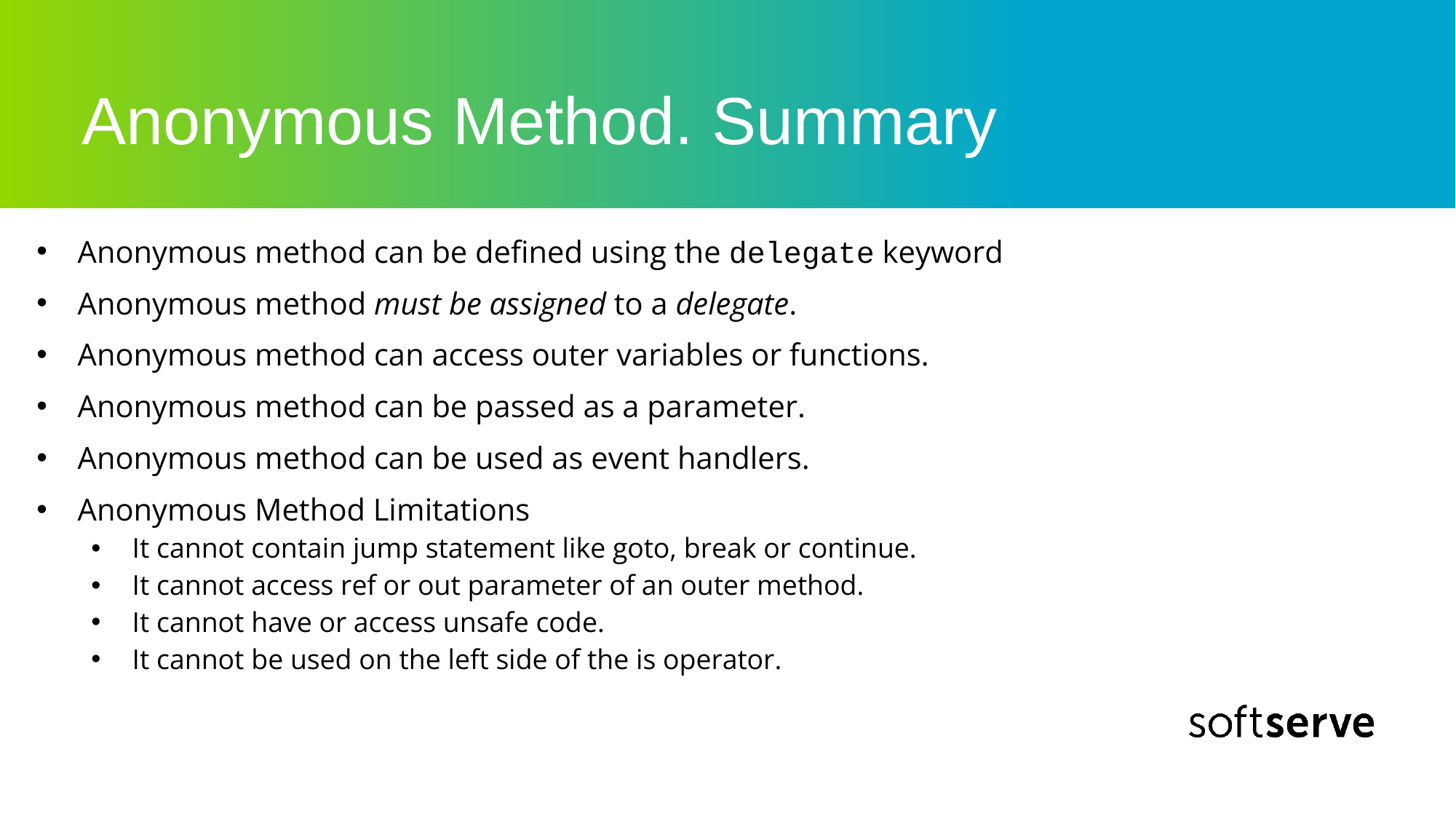

# Anonymous Method. Summary
Anonymous method can be defined using the delegate keyword
Anonymous method must be assigned to a delegate.
Anonymous method can access outer variables or functions.
Anonymous method can be passed as a parameter.
Anonymous method can be used as event handlers.
Anonymous Method Limitations
It cannot contain jump statement like goto, break or continue.
It cannot access ref or out parameter of an outer method.
It cannot have or access unsafe code.
It cannot be used on the left side of the is operator.